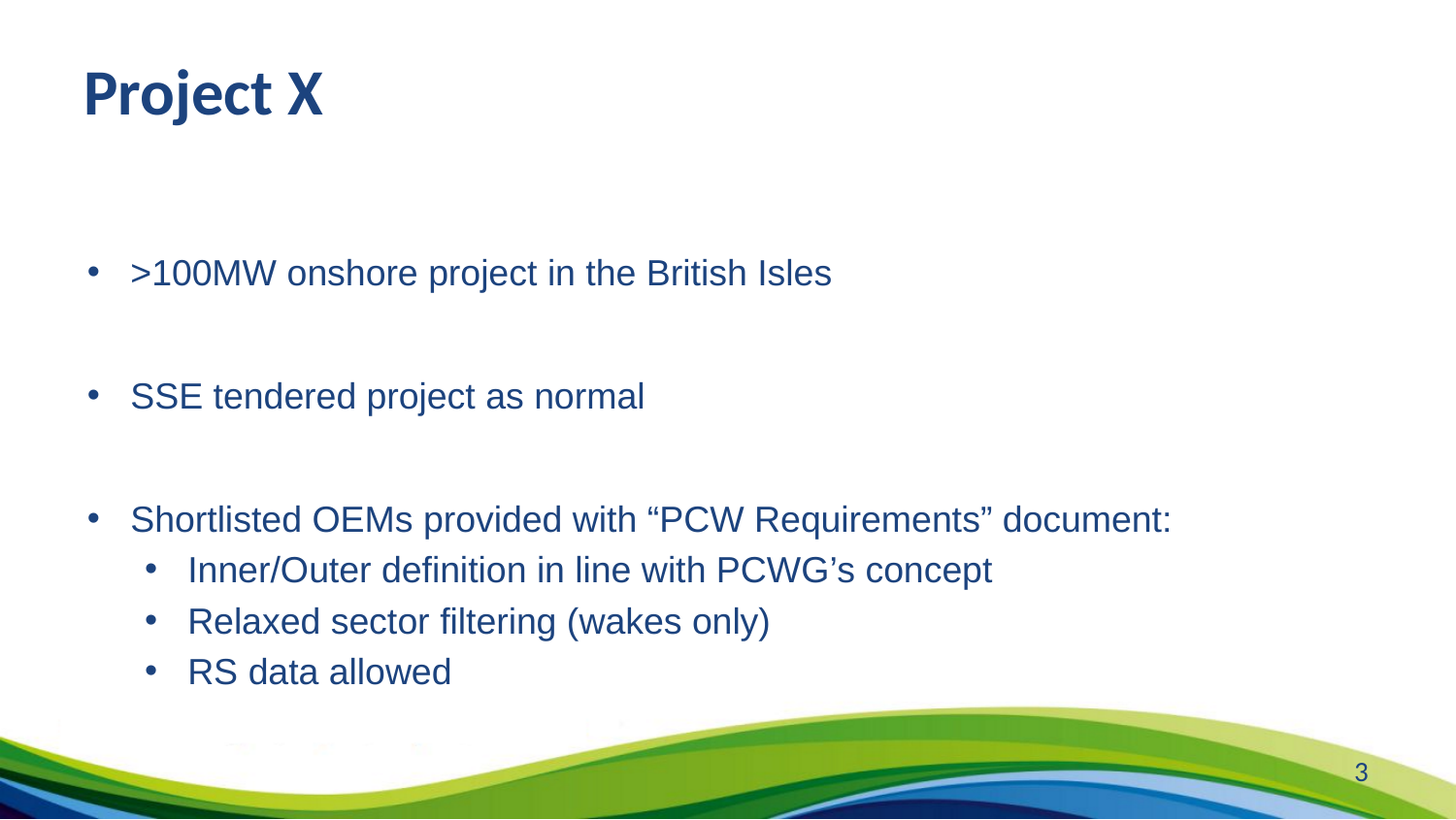

# Project X

>100MW onshore project in the British Isles

SSE tendered project as normal

Shortlisted OEMs provided with “PCW Requirements” document:
Inner/Outer definition in line with PCWG’s concept
Relaxed sector filtering (wakes only)
RS data allowed

3